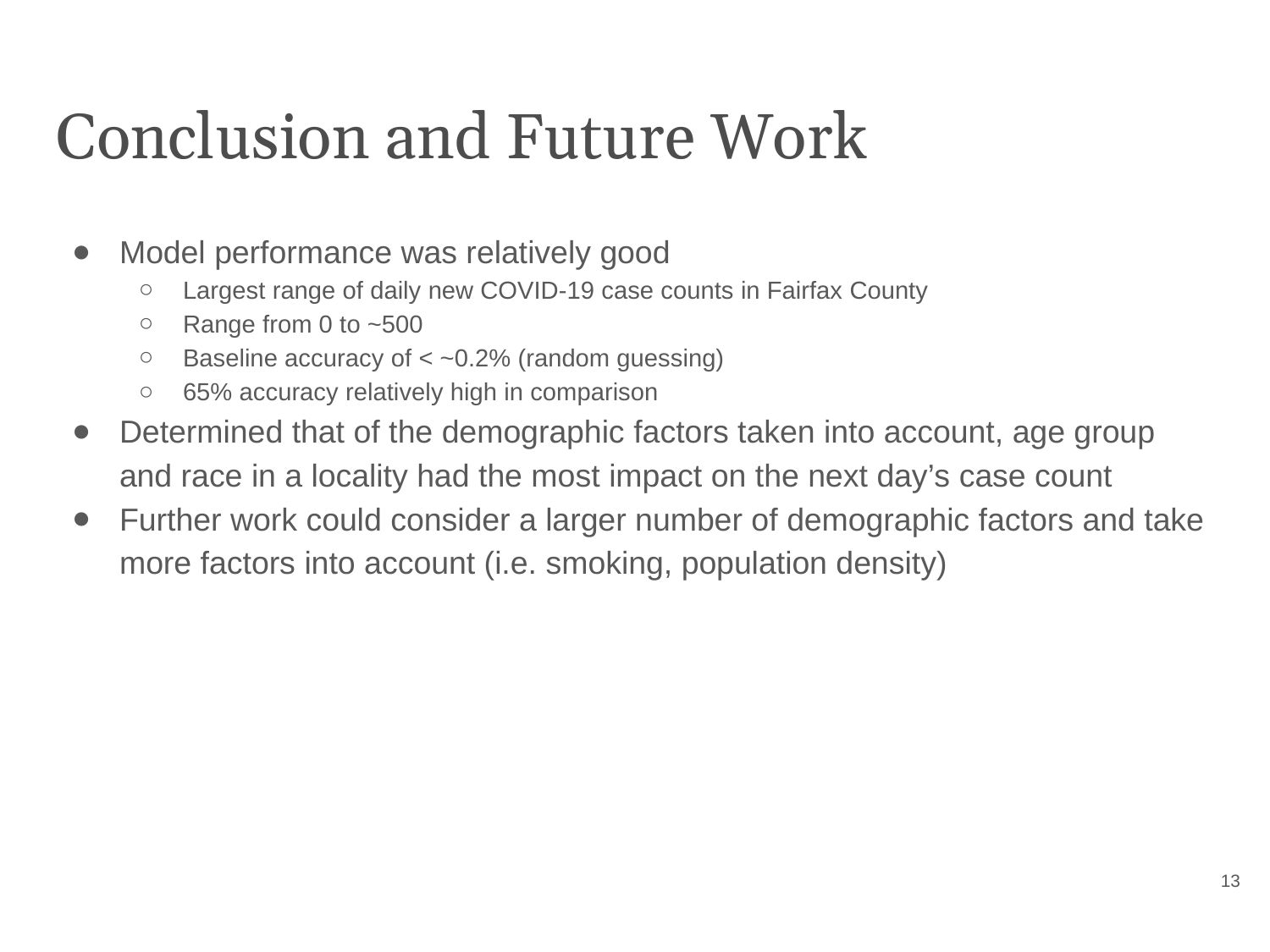

# Conclusion and Future Work
Model performance was relatively good
Largest range of daily new COVID-19 case counts in Fairfax County
Range from 0 to ~500
Baseline accuracy of < ~0.2% (random guessing)
65% accuracy relatively high in comparison
Determined that of the demographic factors taken into account, age group and race in a locality had the most impact on the next day’s case count
Further work could consider a larger number of demographic factors and take more factors into account (i.e. smoking, population density)

13